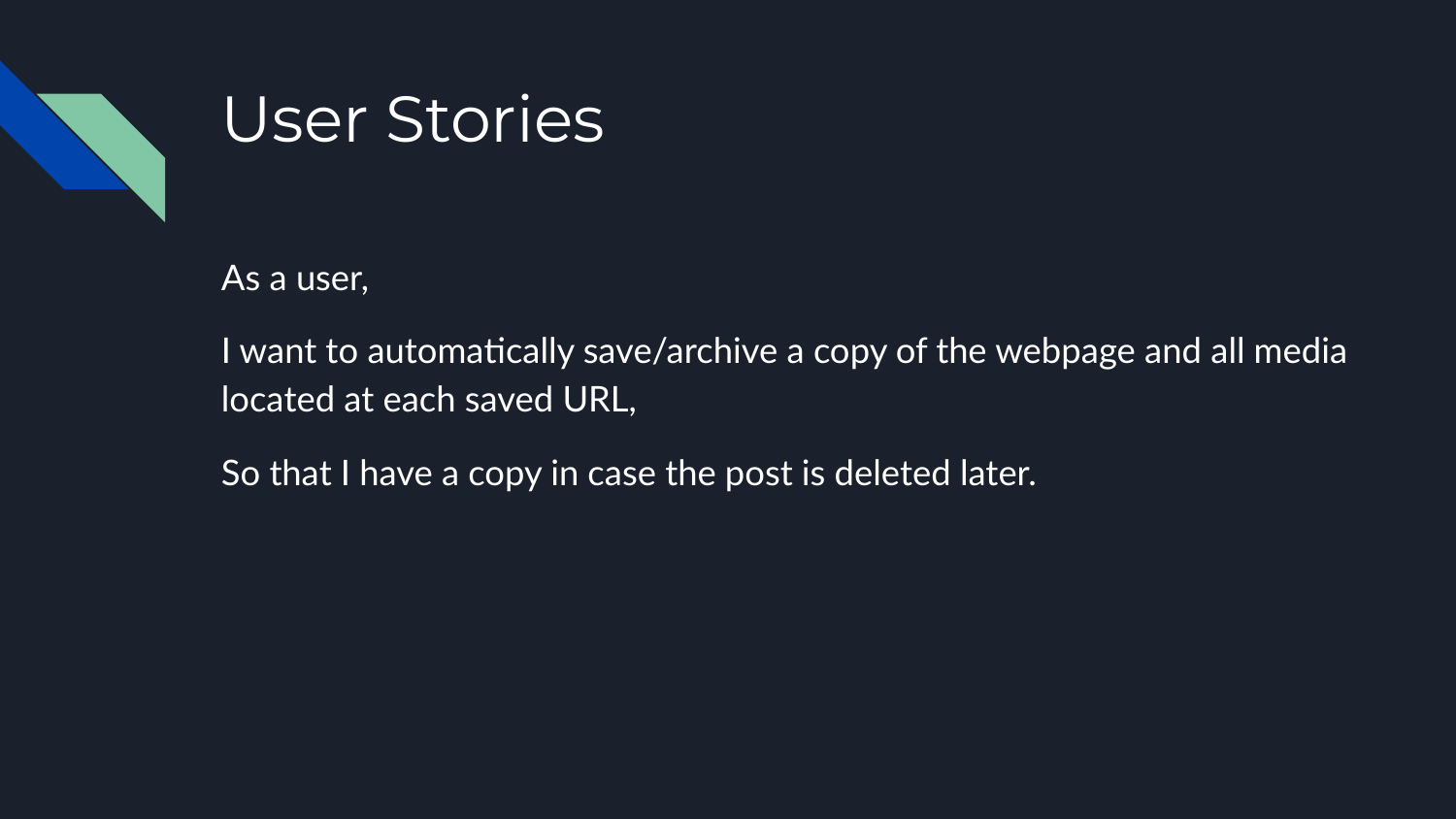

# User Stories
As a user,
I want to automatically save/archive a copy of the webpage and all media located at each saved URL,
So that I have a copy in case the post is deleted later.